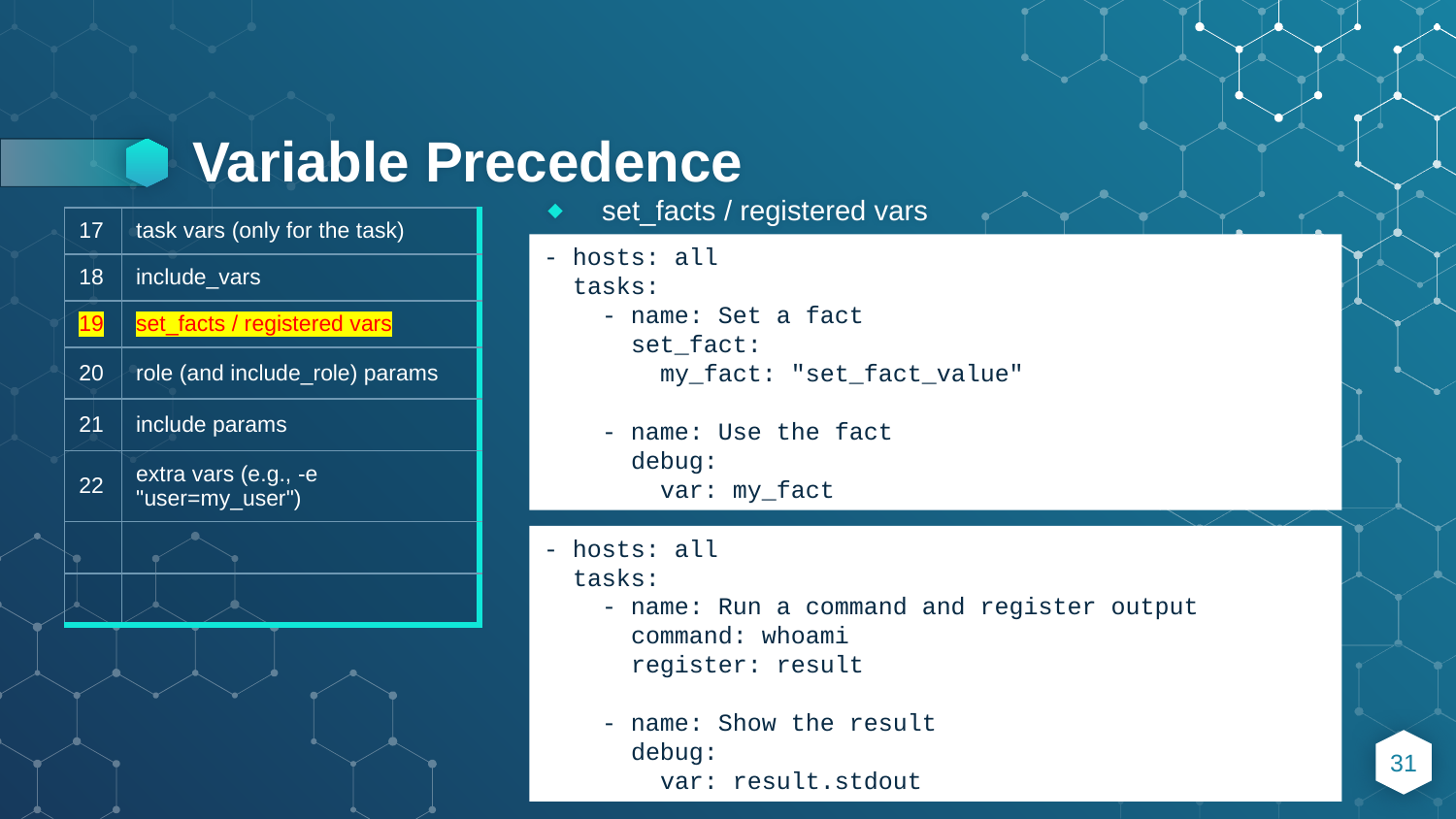

# Variable Precedence
set_facts / registered vars
| 17 | task vars (only for the task) |
| --- | --- |
| 18 | include\_vars |
| 19 | set\_facts / registered vars |
| 20 | role (and include\_role) params |
| 21 | include params |
| 22 | extra vars (e.g., -e "user=my\_user") |
|  |  |
|  |  |
- hosts: all
  tasks:
    - name: Set a fact
      set_fact:
        my_fact: "set_fact_value"

    - name: Use the fact
      debug:
        var: my_fact
- hosts: all
  tasks:
    - name: Run a command and register output
      command: whoami
      register: result

    - name: Show the result
      debug:
        var: result.stdout
31